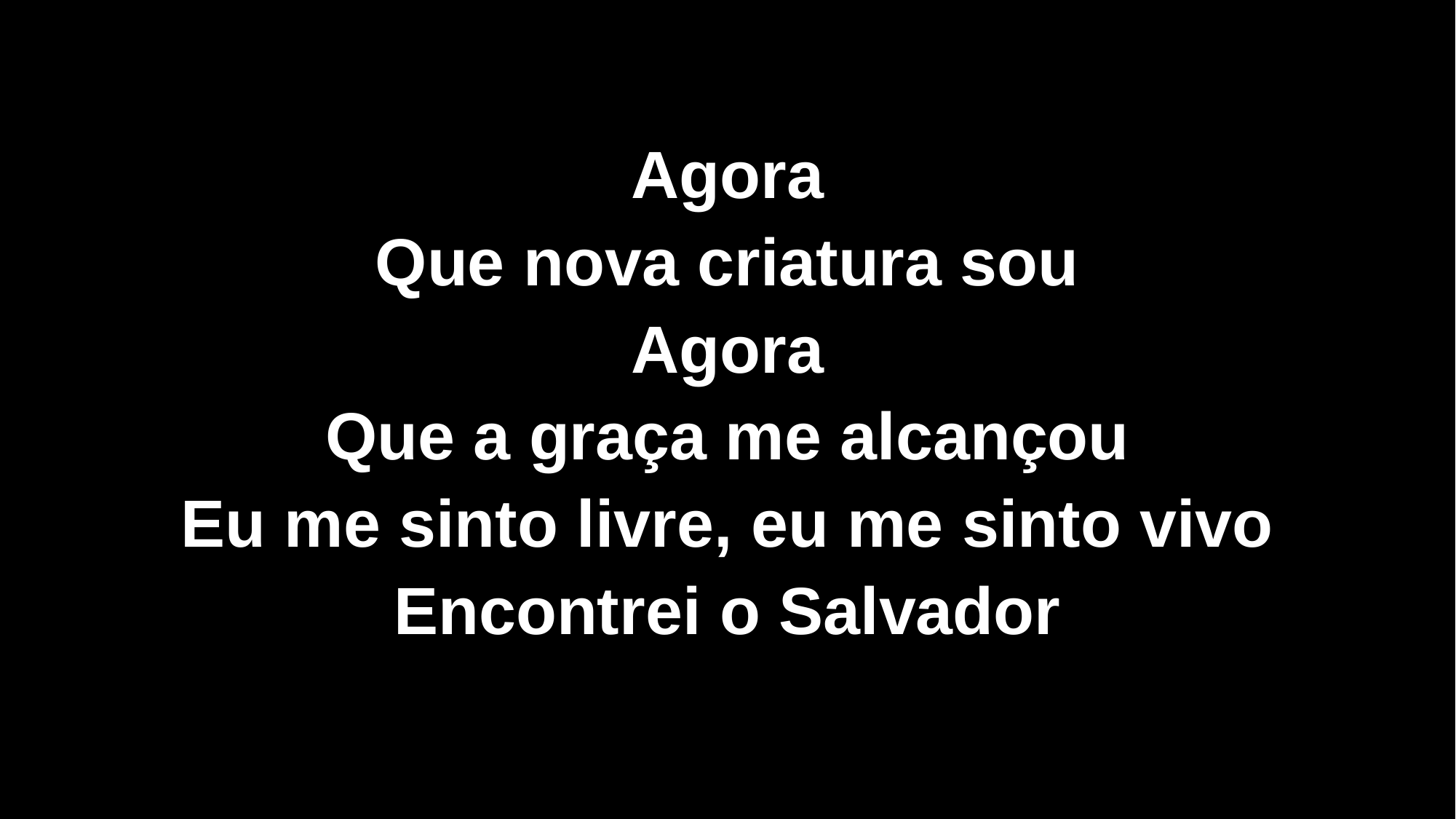

Agora
Que nova criatura sou
Agora
Que a graça me alcançou
Eu me sinto livre, eu me sinto vivo
Encontrei o Salvador